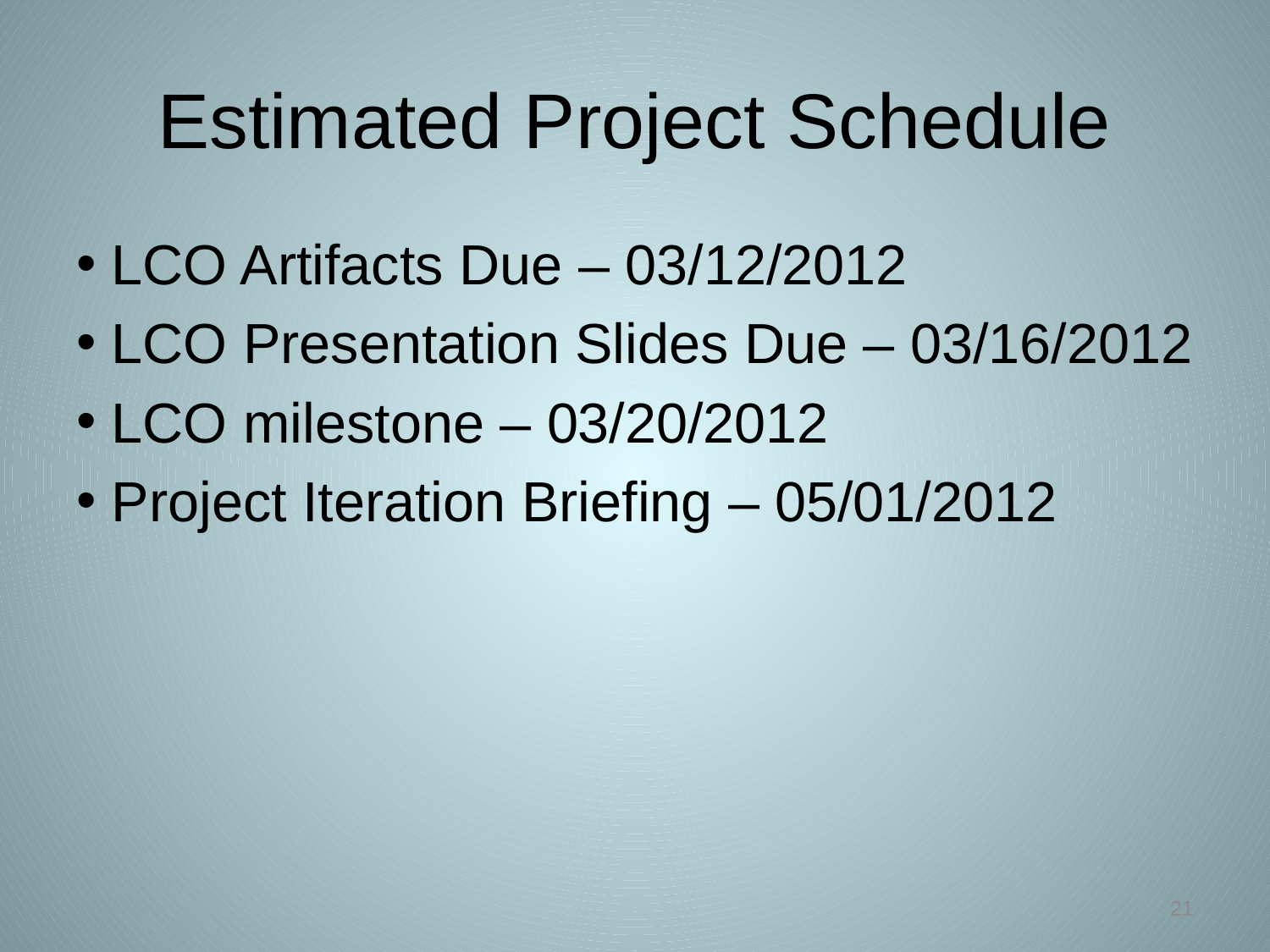

# Estimated Project Schedule
 LCO Artifacts Due – 03/12/2012
 LCO Presentation Slides Due – 03/16/2012
 LCO milestone – 03/20/2012
 Project Iteration Briefing – 05/01/2012
21